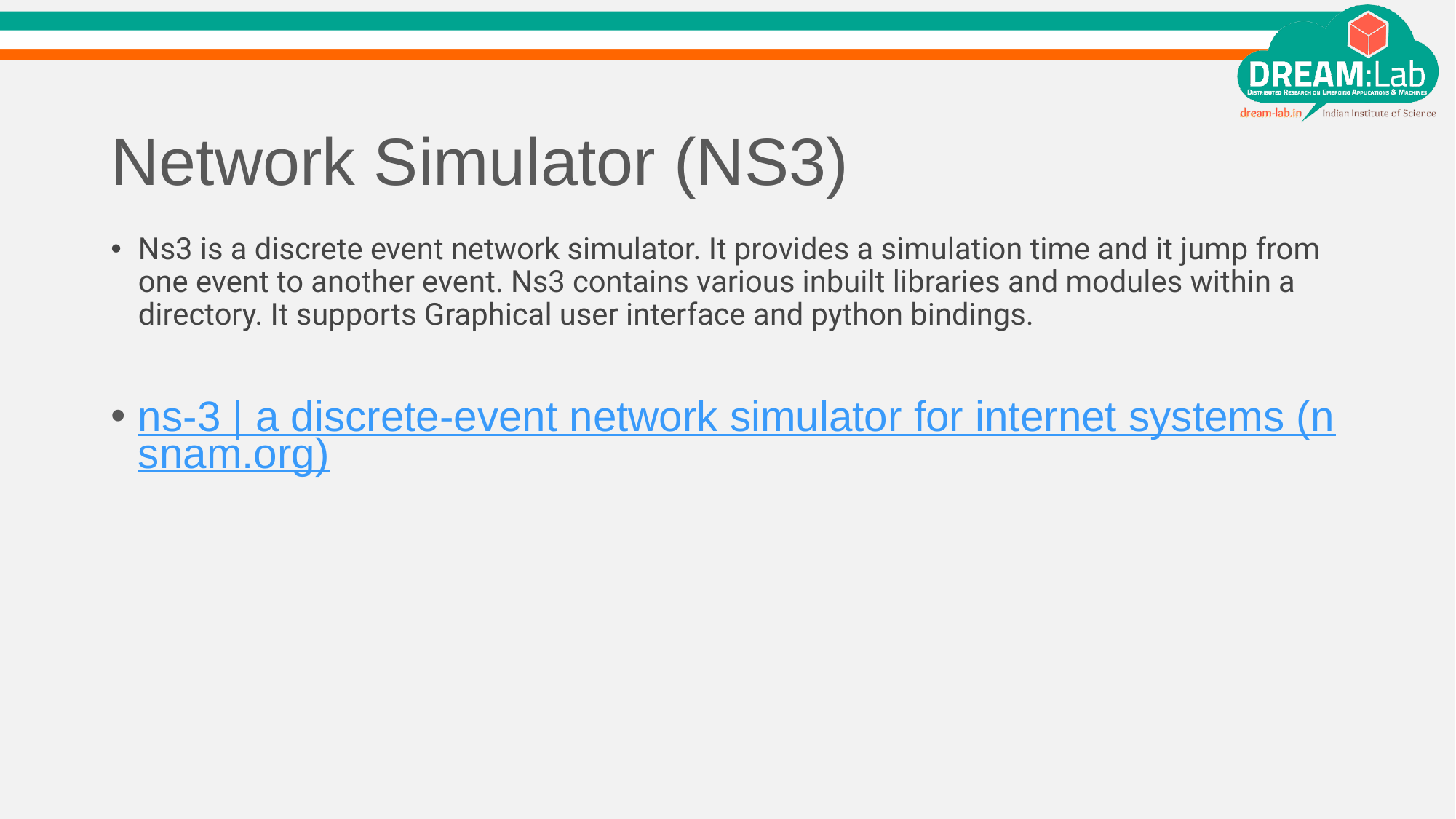

# Network Simulator (NS3)
Ns3 is a discrete event network simulator. It provides a simulation time and it jump from one event to another event. Ns3 contains various inbuilt libraries and modules within a directory. It supports Graphical user interface and python bindings.

ns-3 | a discrete-event network simulator for internet systems (nsnam.org)